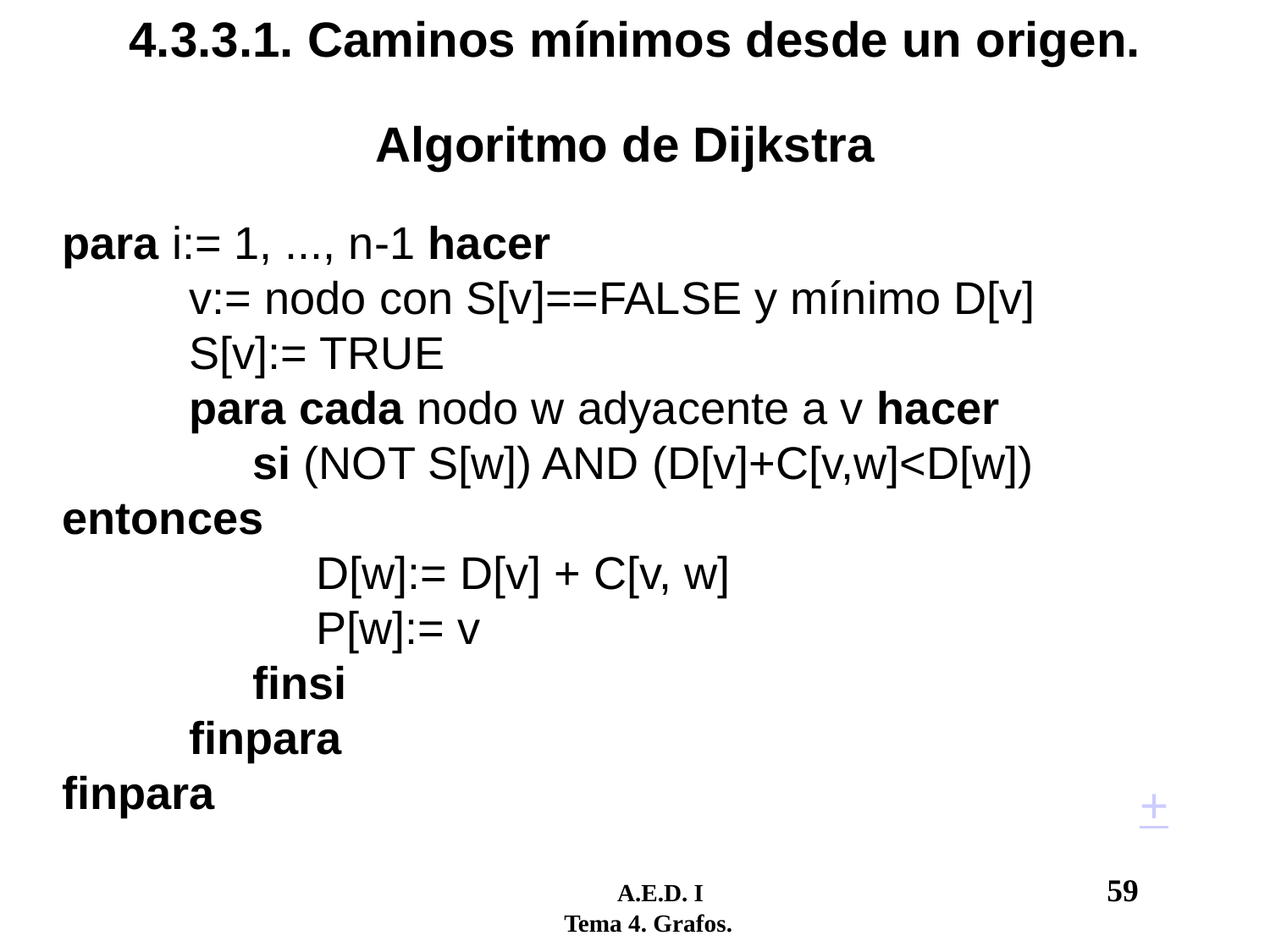

# 4.3.3.1. Caminos mínimos desde un origen.
Algoritmo de Dijkstra

	para i:= 1, ..., n-1 hacer
		v:= nodo con S[v]==FALSE y mínimo D[v]
		S[v]:= TRUE
		para cada nodo w adyacente a v hacer
		     si (NOT S[w]) AND (D[v]+C[v,w]<D[w]) entonces
			D[w]:= D[v] + C[v, w]
			P[w]:= v
		     finsi
		finpara
	finpara
+
	   A.E.D. I				59
               Tema 4. Grafos.